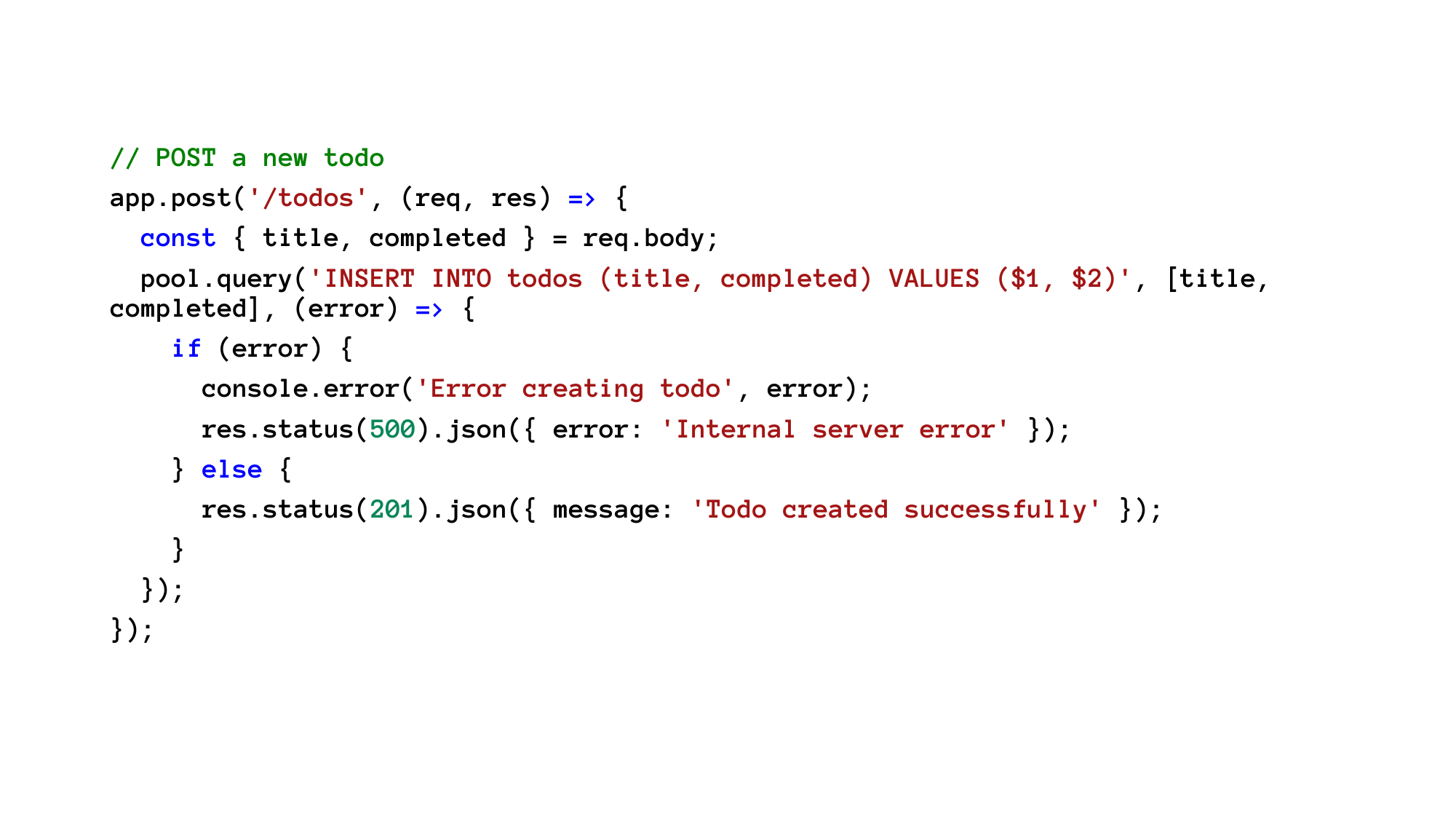

// POST a new todo
app.post('/todos', (req, res) => {
  const { title, completed } = req.body;
  pool.query('INSERT INTO todos (title, completed) VALUES ($1, $2)', [title, completed], (error) => {
    if (error) {
      console.error('Error creating todo', error);
      res.status(500).json({ error: 'Internal server error' });
    } else {
      res.status(201).json({ message: 'Todo created successfully' });
    }
  });
});